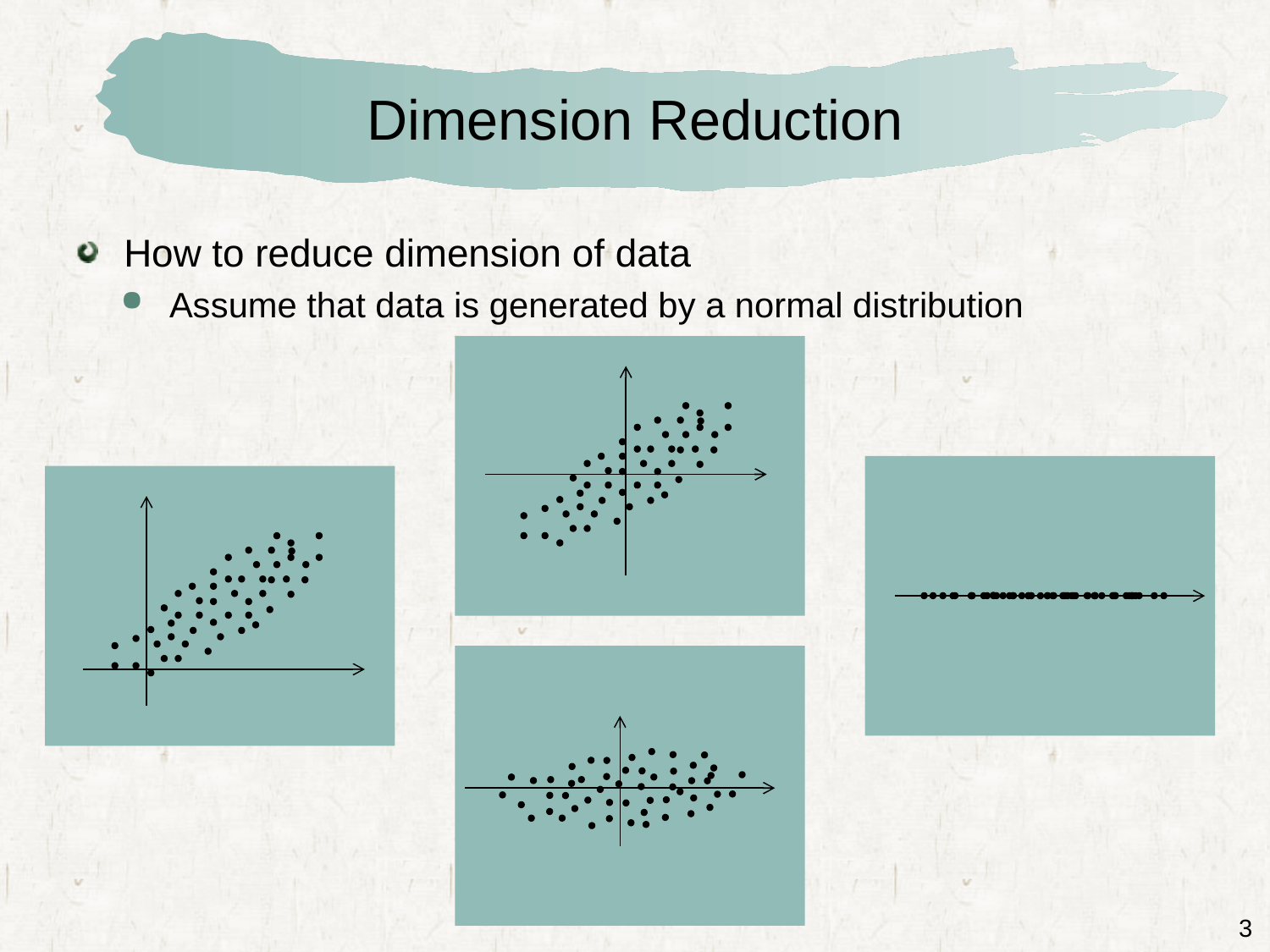

# Dimension Reduction
How to reduce dimension of data
Assume that data is generated by a normal distribution

3